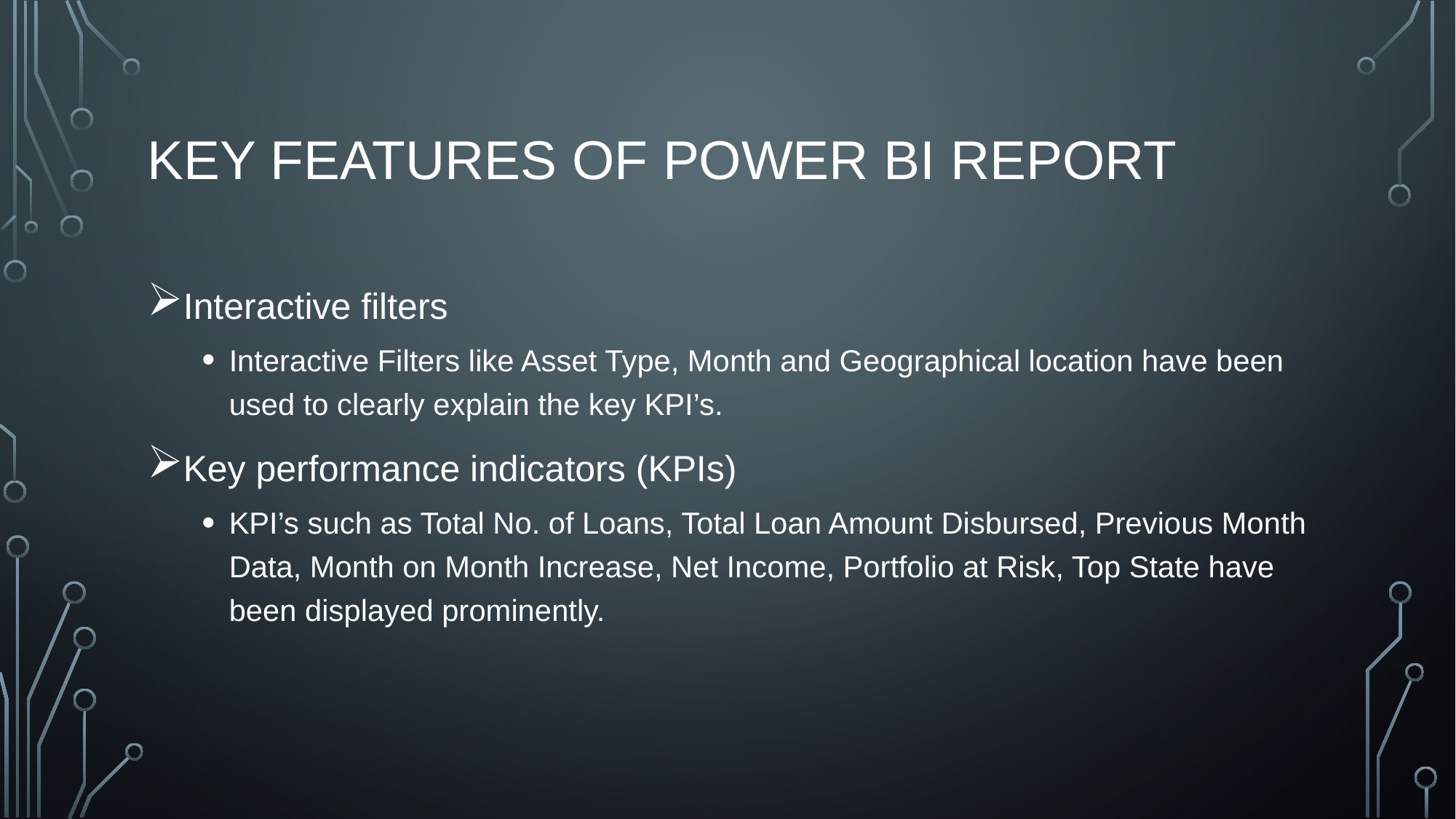

# Key Features of power bi report
Interactive filters
Interactive Filters like Asset Type, Month and Geographical location have been used to clearly explain the key KPI’s.
Key performance indicators (KPIs)
KPI’s such as Total No. of Loans, Total Loan Amount Disbursed, Previous Month Data, Month on Month Increase, Net Income, Portfolio at Risk, Top State have been displayed prominently.